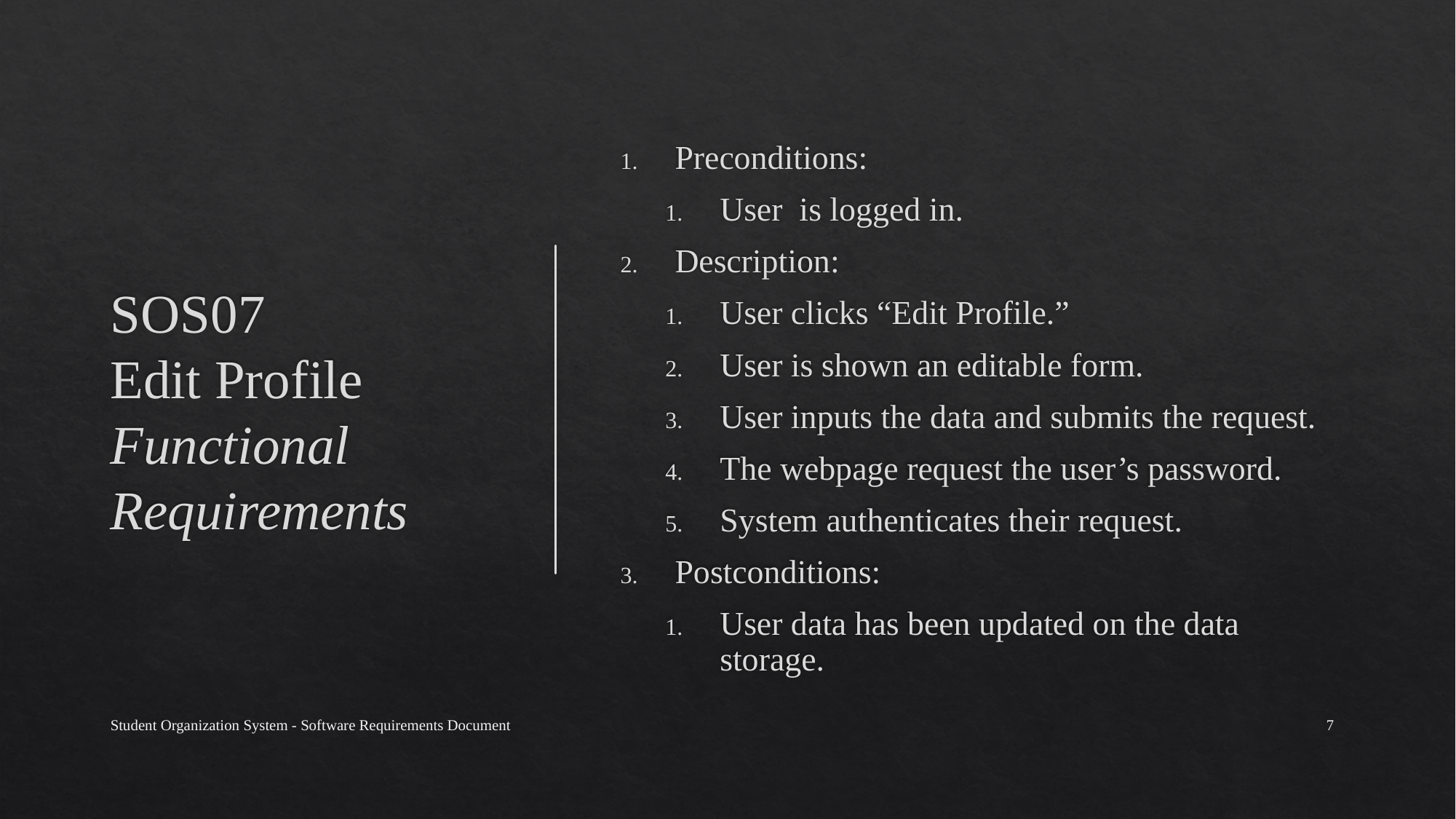

# SOS07 Edit Profile Functional Requirements
Preconditions:
User  is logged in.
Description:
User clicks “Edit Profile.”
User is shown an editable form.
User inputs the data and submits the request.
The webpage request the user’s password.
System authenticates their request.
Postconditions:
User data has been updated on the data storage.
Student Organization System - Software Requirements Document
7